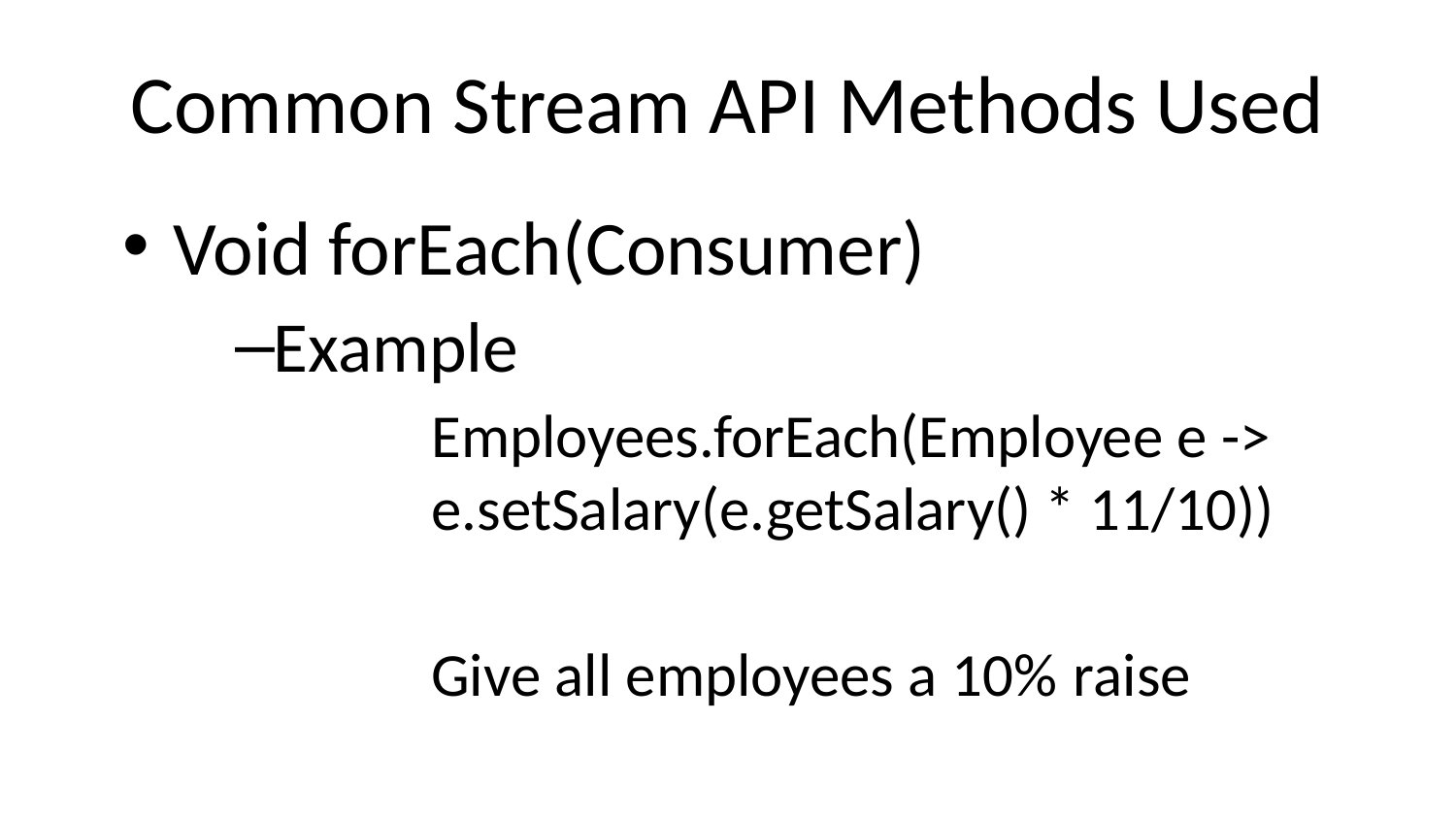

# Common Stream API Methods Used
Void forEach(Consumer)
Example
Employees.forEach(Employee e -> e.setSalary(e.getSalary() * 11/10))

Give all employees a 10% 	raise